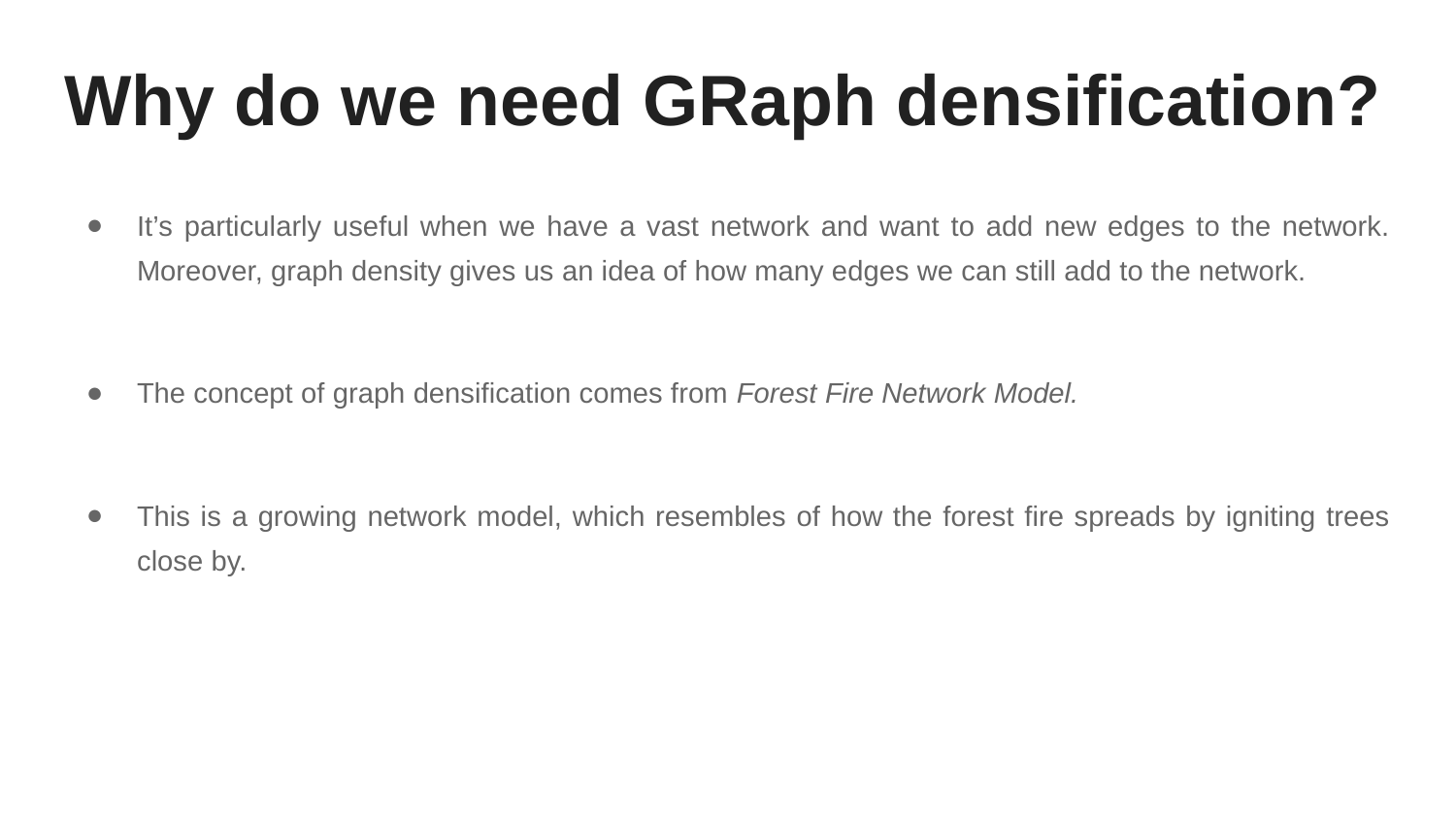

# Why do we need GRaph densification?
It’s particularly useful when we have a vast network and want to add new edges to the network. Moreover, graph density gives us an idea of how many edges we can still add to the network.

The concept of graph densification comes from Forest Fire Network Model.

This is a growing network model, which resembles of how the forest fire spreads by igniting trees close by.